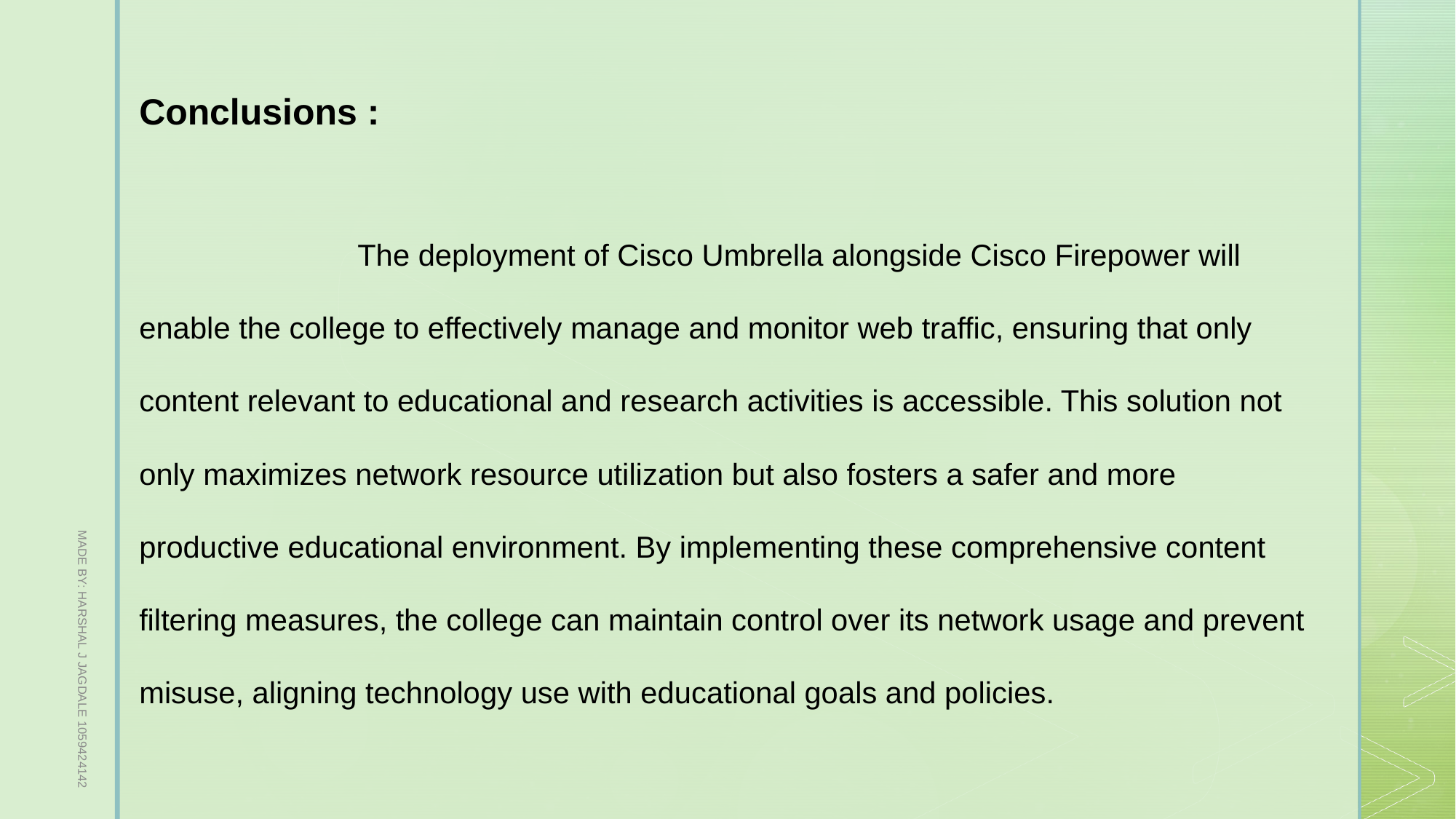

Conclusions :
		The deployment of Cisco Umbrella alongside Cisco Firepower will enable the college to effectively manage and monitor web traffic, ensuring that only content relevant to educational and research activities is accessible. This solution not only maximizes network resource utilization but also fosters a safer and more productive educational environment. By implementing these comprehensive content filtering measures, the college can maintain control over its network usage and prevent misuse, aligning technology use with educational goals and policies.
MADE BY: HARSHAL J JAGDALE 1059424142